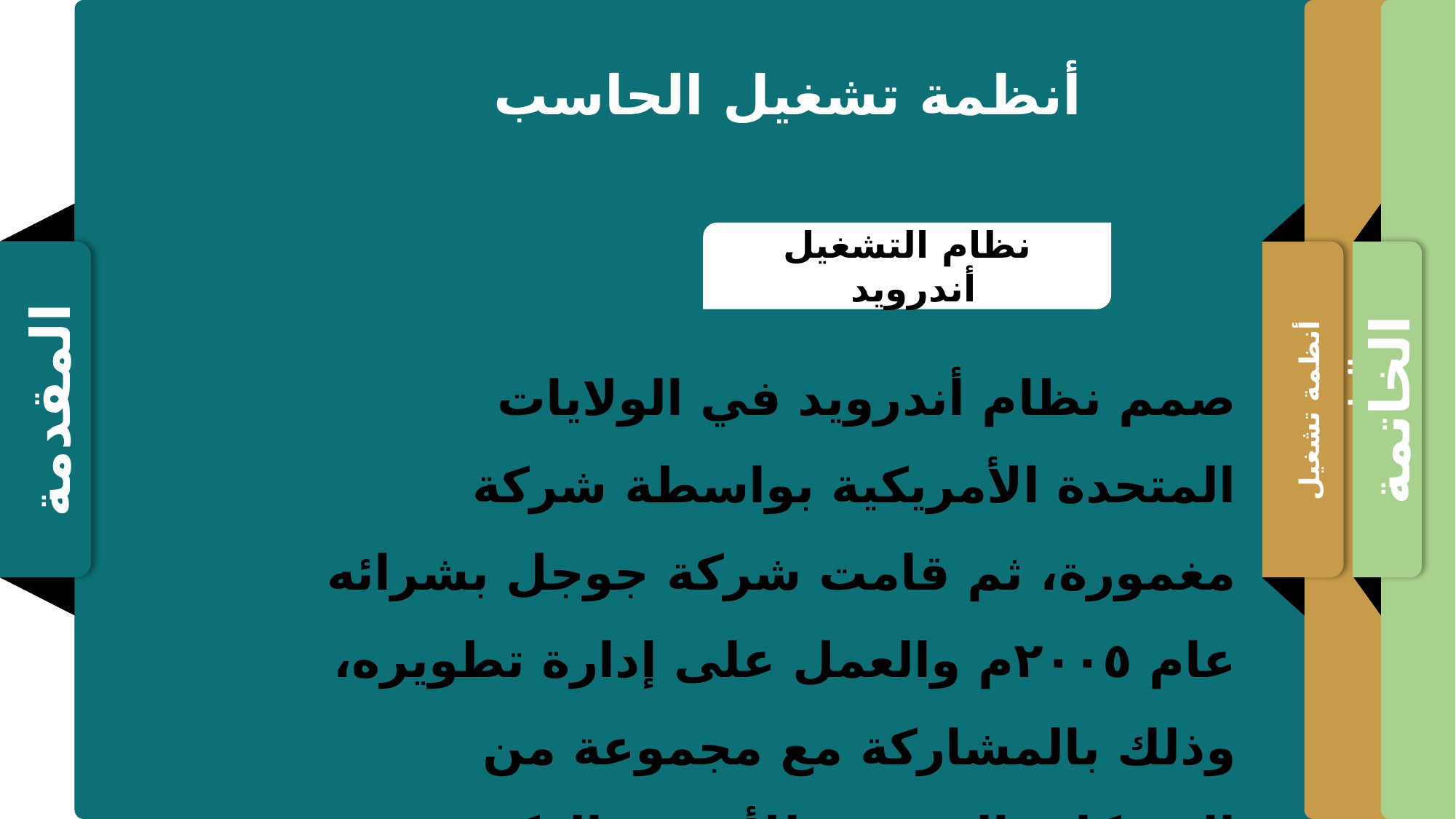

أنظمة تشغيل الحاسب

الخاتمة

المقدمة

أنظمة تشغيل الحاسب
نظام التشغيل أندرويد
صمم نظام أندرويد في الولايات المتحدة الأمريكية بواسطة شركة مغمورة، ثم قامت شركة جوجل بشرائه عام ٢٠٠٥م والعمل على إدارة تطويره، وذلك بالمشاركة مع مجموعة من الشركات المصنعة للأجهزة الذكية وجعلته مفتوح المصدر
ويطلق على المتجر الخاص بالنظام قوقل بلاي